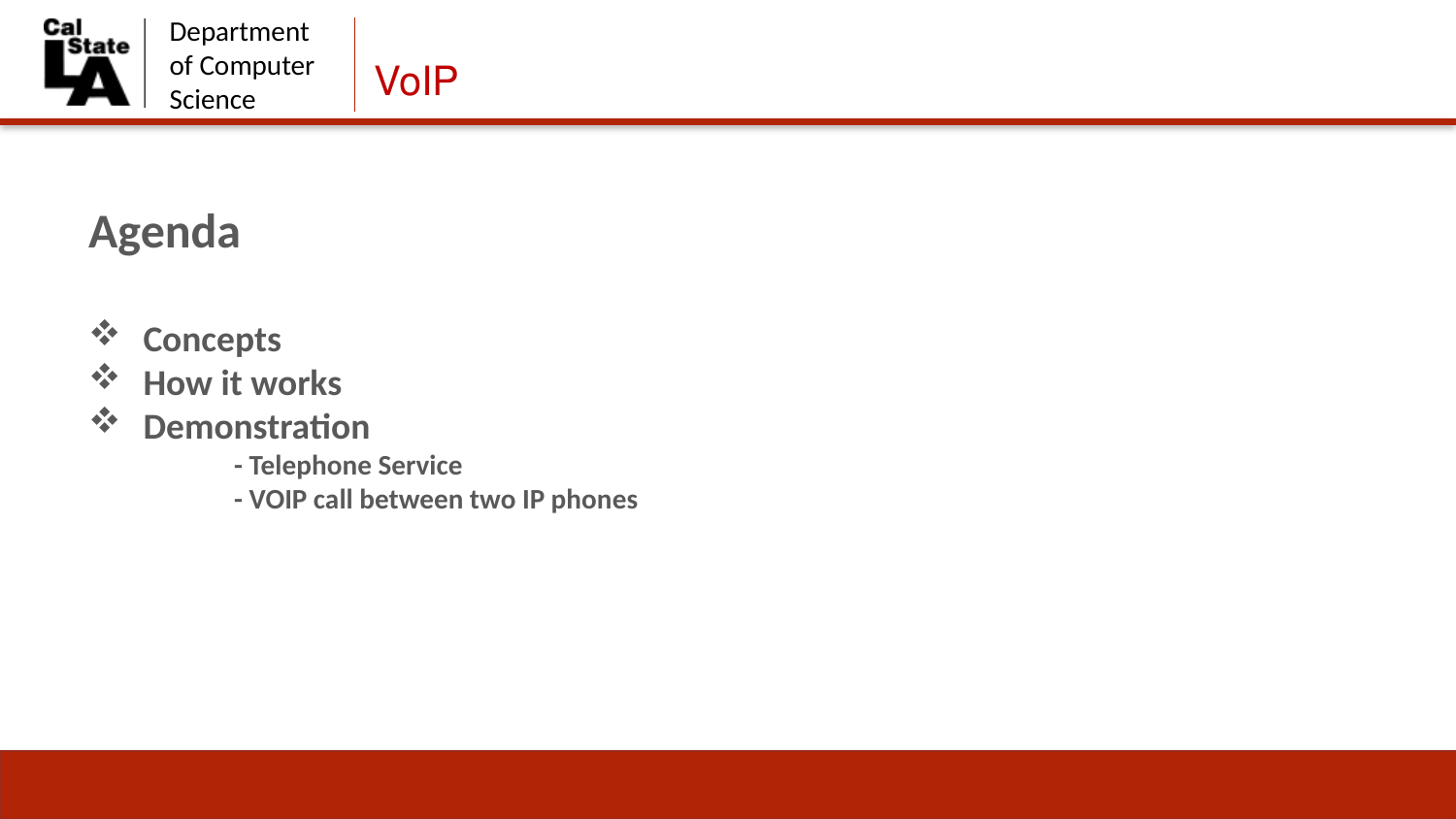

Agenda
Concepts
How it works
Demonstration
	- Telephone Service
	- VOIP call between two IP phones